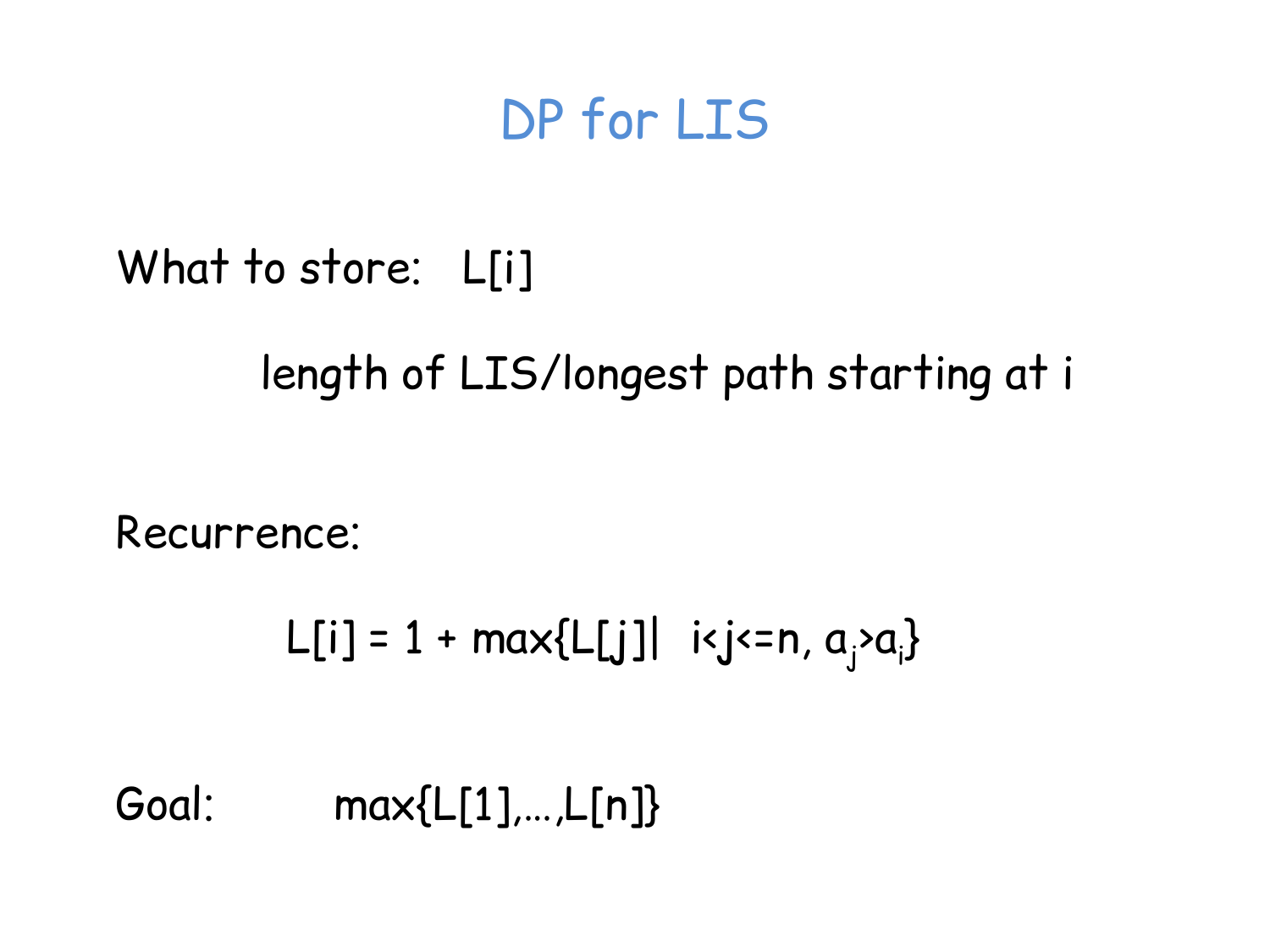

# DP for LIS
What to store:   L[i]

           length of LIS/longest path starting at i

Recurrence:

             L[i] = 1 + max{L[j]|  i<j<=n, aj>ai}

Goal:         max{L[1],…,L[n]}